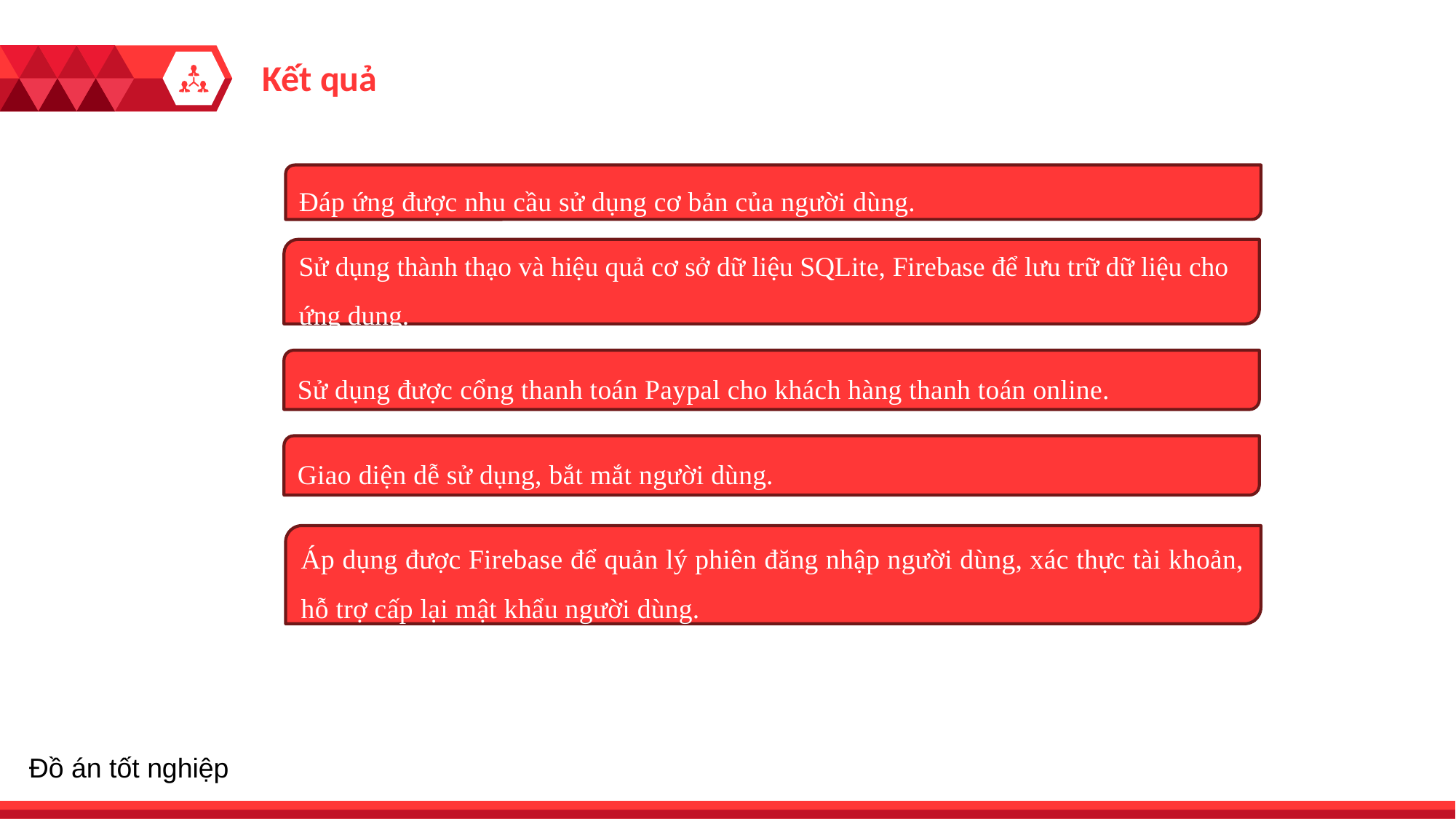

Kết quả
Đáp ứng được nhu cầu sử dụng cơ bản của người dùng.
Sử dụng thành thạo và hiệu quả cơ sở dữ liệu SQLite, Firebase để lưu trữ dữ liệu cho ứng dụng.
Sử dụng được cổng thanh toán Paypal cho khách hàng thanh toán online.
Giao diện dễ sử dụng, bắt mắt người dùng.
Áp dụng được Firebase để quản lý phiên đăng nhập người dùng, xác thực tài khoản, hỗ trợ cấp lại mật khẩu người dùng.
Đồ án tốt nghiệp